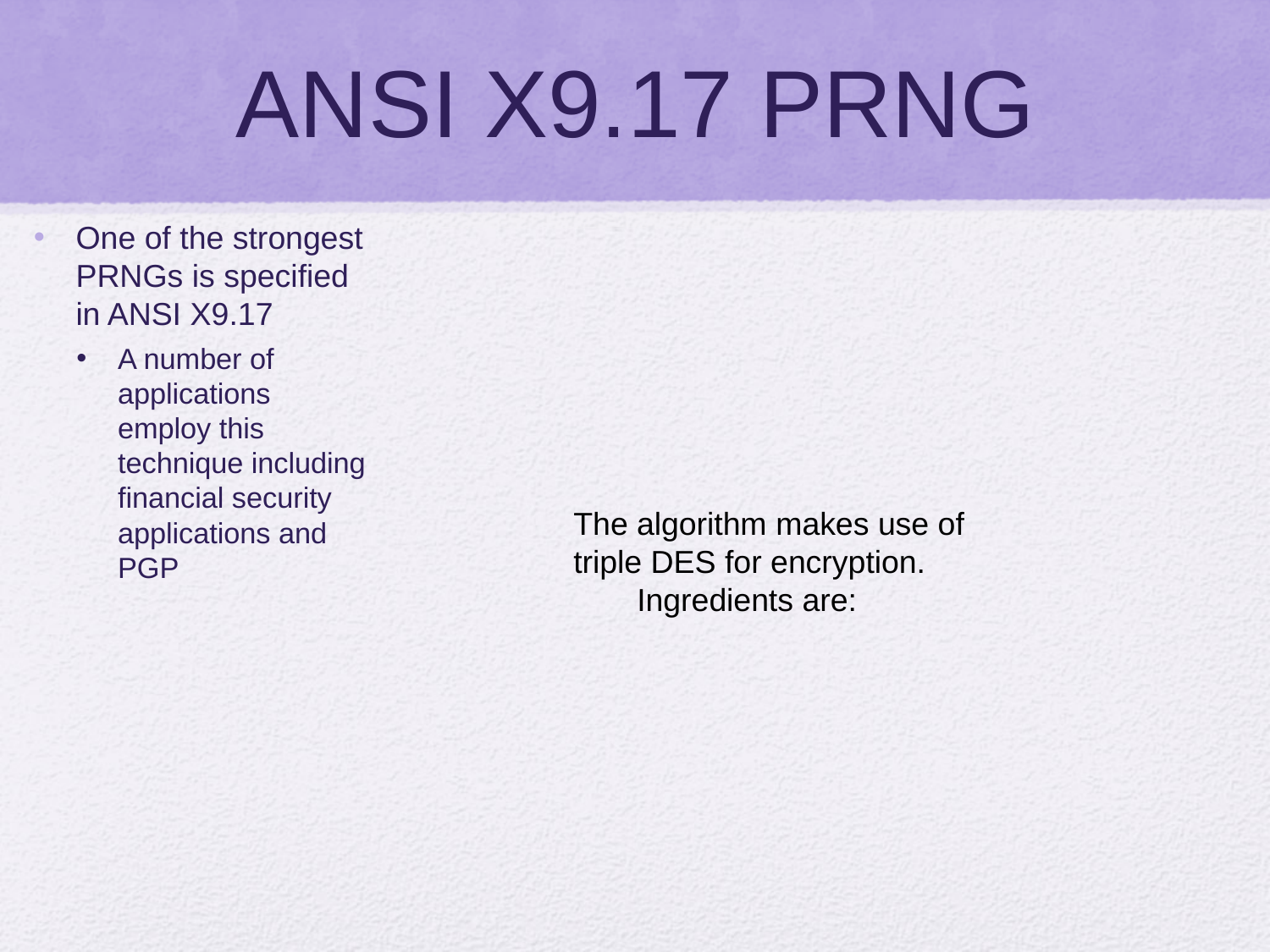

# ANSI X9.17 PRNG
One of the strongest PRNGs is specified in ANSI X9.17
A number of applications employ this technique including financial security applications and PGP

The algorithm makes use of triple DES for encryption.
Ingredients are: